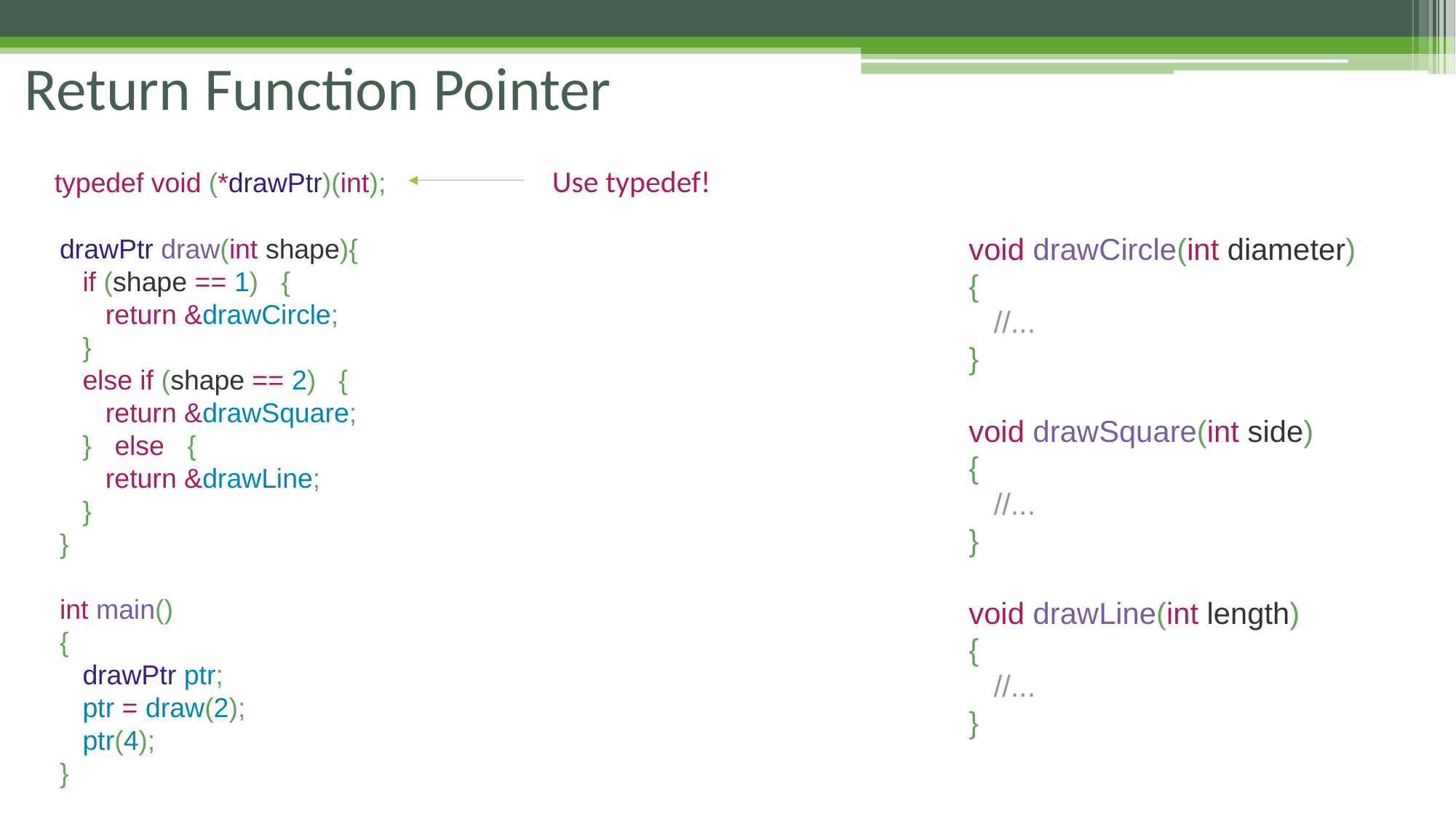

# Return Function Pointer
Use typedef!
typedef void (*drawPtr)(int);
void (*draw(int shape))(int){
   if (shape == 1)   {
      return &drawCircle;
   }
   else if (shape == 2)   {
      return &drawSquare;
   }   else   {
      return &drawLine;
   }
}
int main()
{
   void (*ptr)(int);
   ptr = draw(2);
   ptr(4);
}
drawPtr draw(int shape){
   if (shape == 1)   {
      return &drawCircle;
   }
   else if (shape == 2)   {
      return &drawSquare;
   }   else   {
      return &drawLine;
   }
}

int main()
{
   drawPtr ptr;
   ptr = draw(2);
   ptr(4);
}
void drawCircle(int diameter)
{
   //...
}
void drawSquare(int side)
{
   //...
}
void drawLine(int length)
{
   //...
}